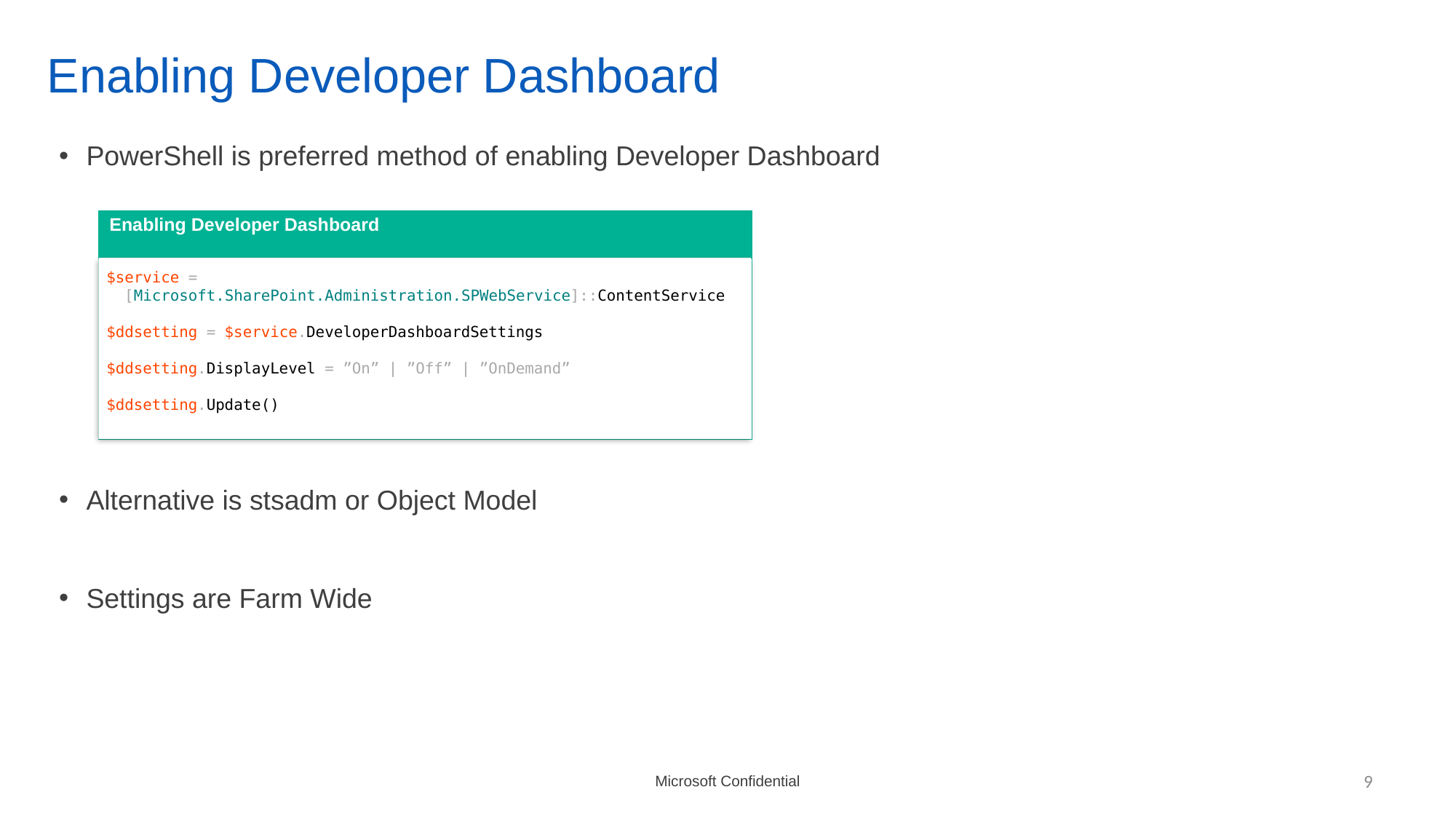

# Enabling Developer Dashboard
PowerShell is preferred method of enabling Developer Dashboard

Alternative is stsadm or Object Model

Settings are Farm Wide

| Enabling Developer Dashboard |
| --- |
|  |

$service =
  [Microsoft.SharePoint.Administration.SPWebService]::ContentService

$ddsetting = $service.DeveloperDashboardSettings

$ddsetting.DisplayLevel = ”On” | ”Off” | ”OnDemand”

$ddsetting.Update()
9